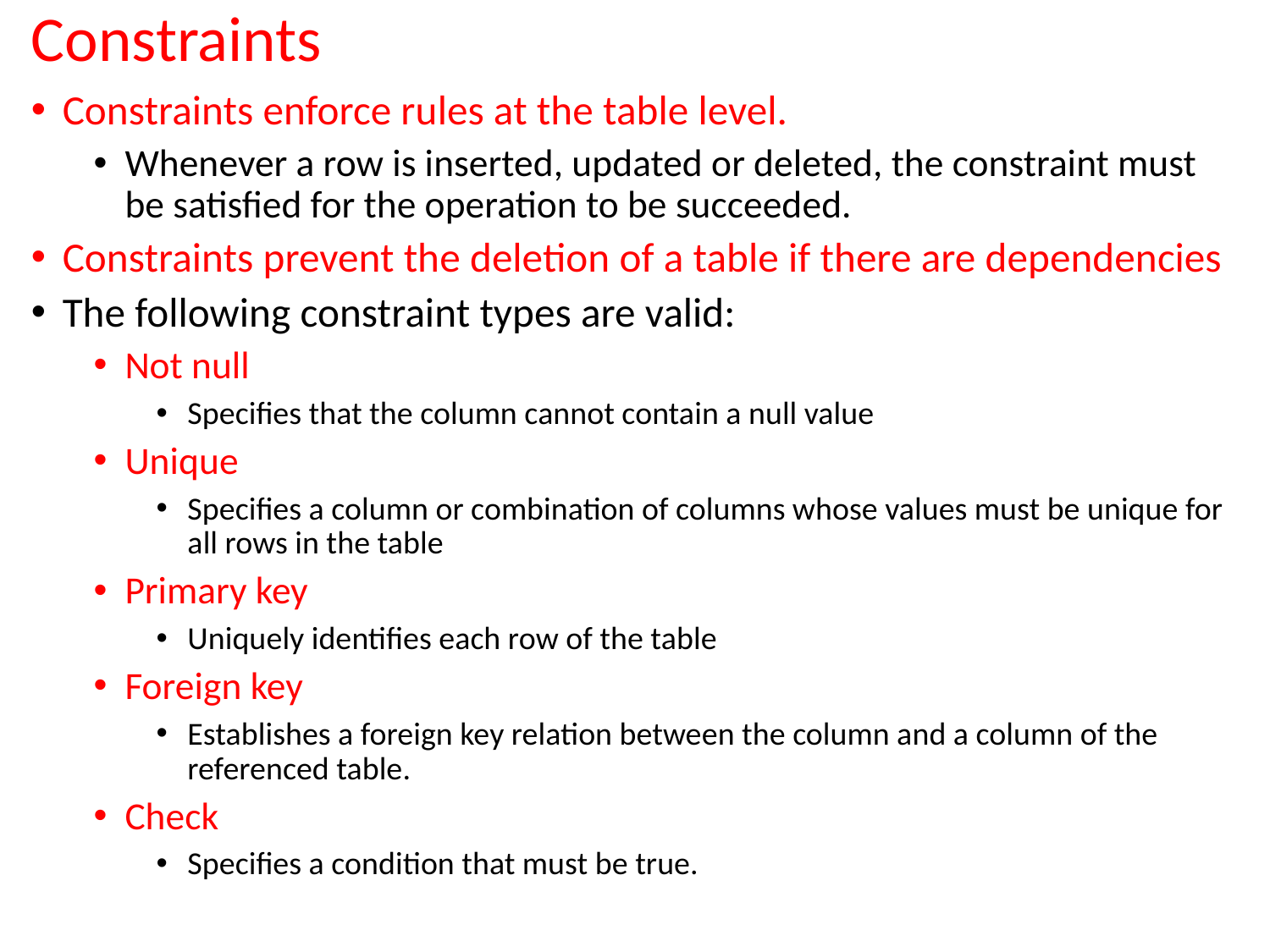

# Constraints
Constraints enforce rules at the table level.
Whenever a row is inserted, updated or deleted, the constraint must be satisfied for the operation to be succeeded.
Constraints prevent the deletion of a table if there are dependencies
The following constraint types are valid:
Not null
Specifies that the column cannot contain a null value
Unique
Specifies a column or combination of columns whose values must be unique for all rows in the table
Primary key
Uniquely identifies each row of the table
Foreign key
Establishes a foreign key relation between the column and a column of the referenced table.
Check
Specifies a condition that must be true.